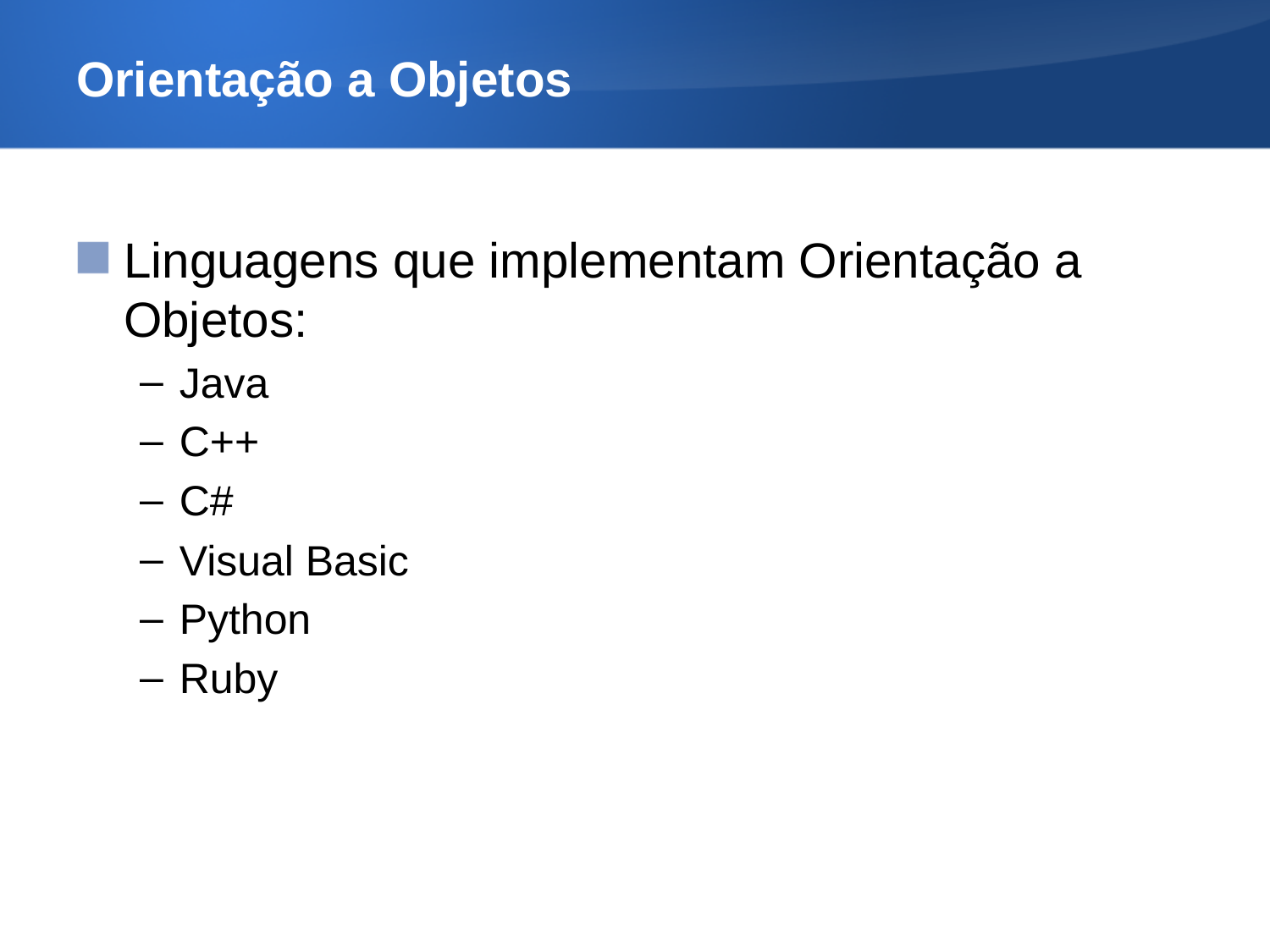

Orientação a Objetos
Linguagens que implementam Orientação a Objetos:
Java
C++
C#
Visual Basic
Python
Ruby